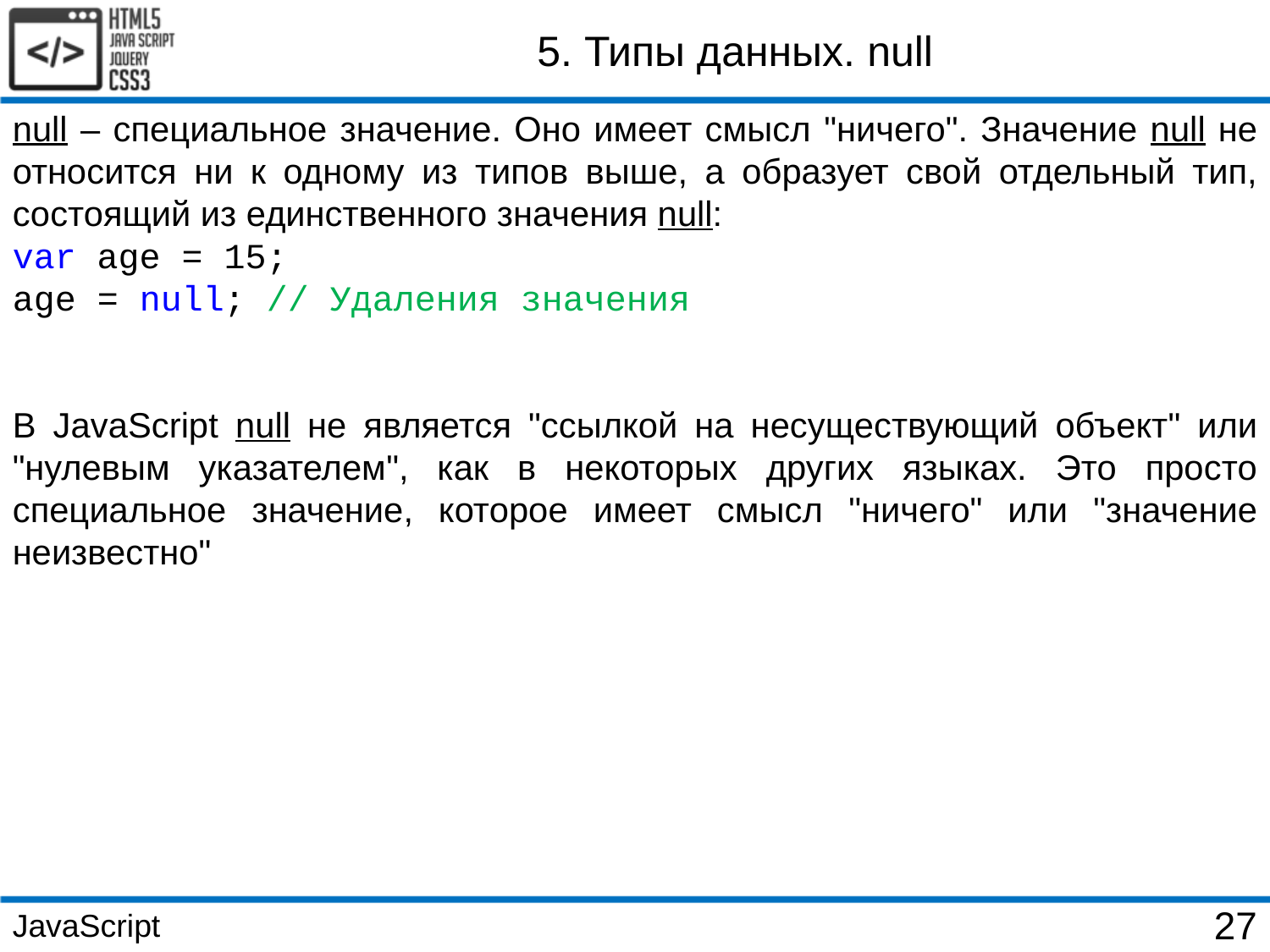

5. Типы данных. null
null – специальное значение. Оно имеет смысл "ничего". Значение null не относится ни к одному из типов выше, а образует свой отдельный тип, состоящий из единственного значения null:
var age = 15;
age = null; // Удаления значения

В JavaScript null не является "ссылкой на несуществующий объект" или "нулевым указателем", как в некоторых других языках. Это просто специальное значение, которое имеет смысл "ничего" или "значение неизвестно"
JavaScript
27